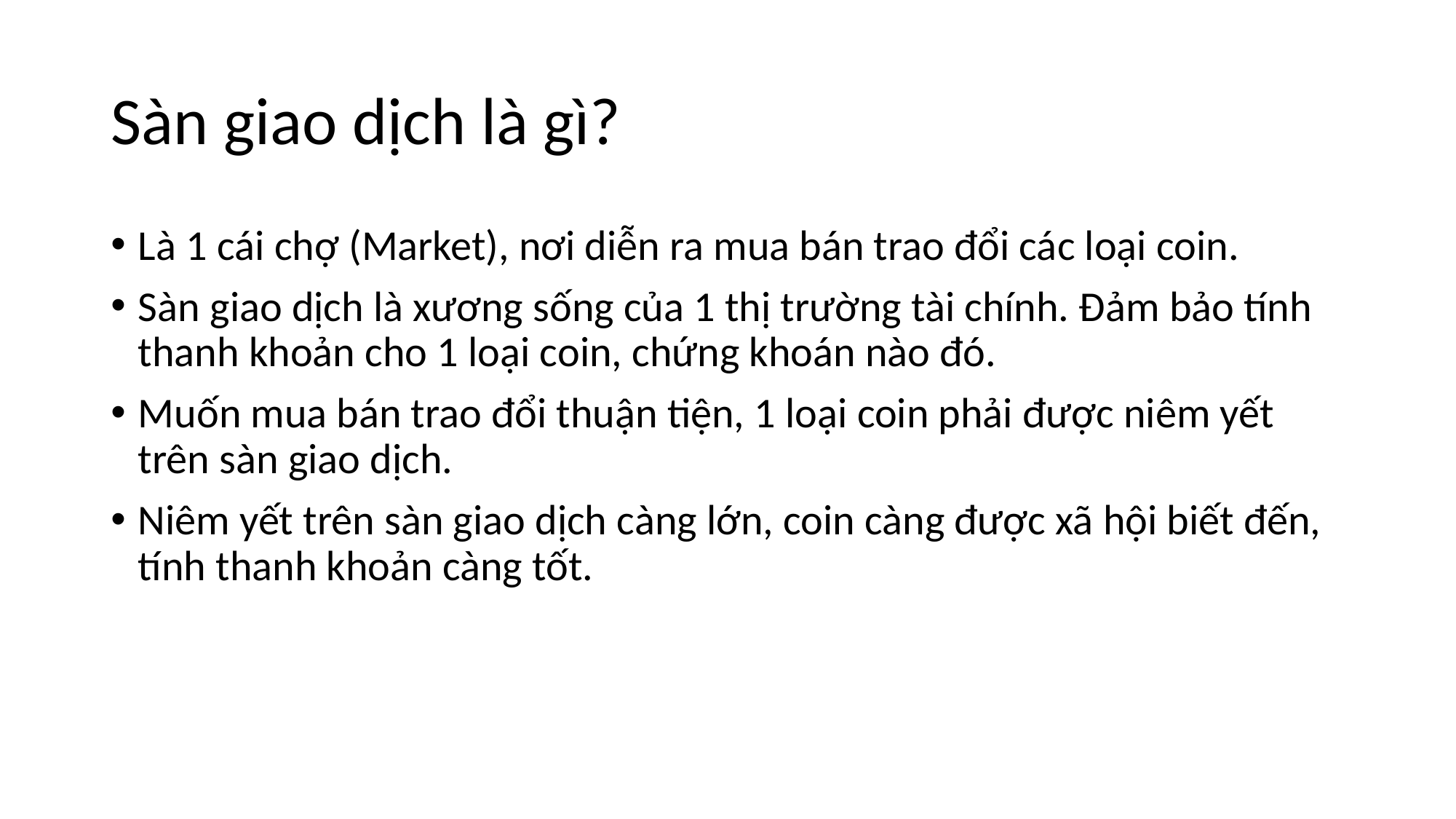

# Sàn giao dịch là gì?
Là 1 cái chợ (Market), nơi diễn ra mua bán trao đổi các loại coin.
Sàn giao dịch là xương sống của 1 thị trường tài chính. Đảm bảo tính thanh khoản cho 1 loại coin, chứng khoán nào đó.
Muốn mua bán trao đổi thuận tiện, 1 loại coin phải được niêm yết trên sàn giao dịch.
Niêm yết trên sàn giao dịch càng lớn, coin càng được xã hội biết đến, tính thanh khoản càng tốt.